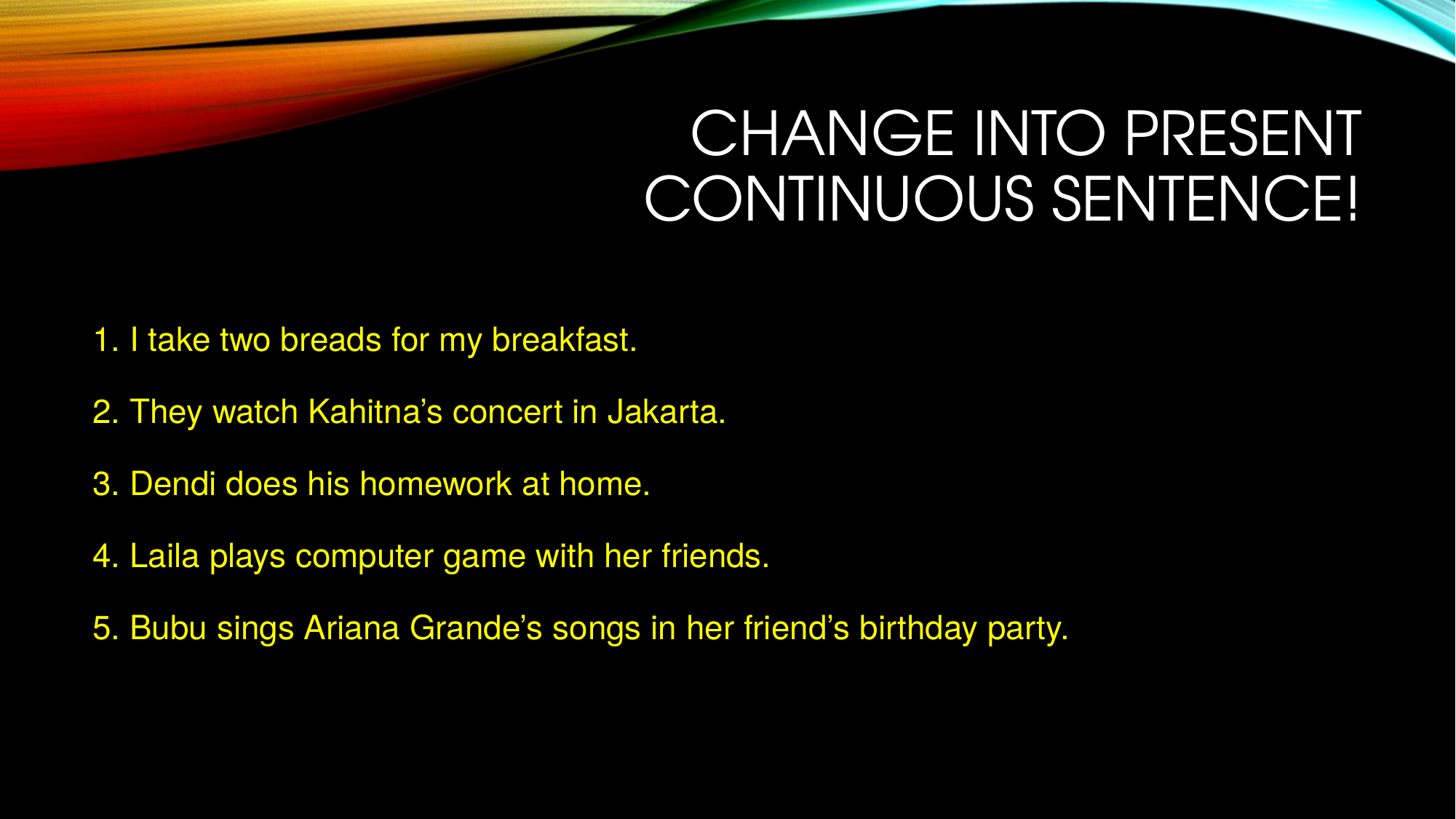

# Change into Present Continuous sentence!

1. I take two breads for my breakfast.
2. They watch Kahitna’s concert in Jakarta.
3. Dendi does his homework at home.
4. Laila plays computer game with her friends.
5. Bubu sings Ariana Grande’s songs in her friend’s birthday party.